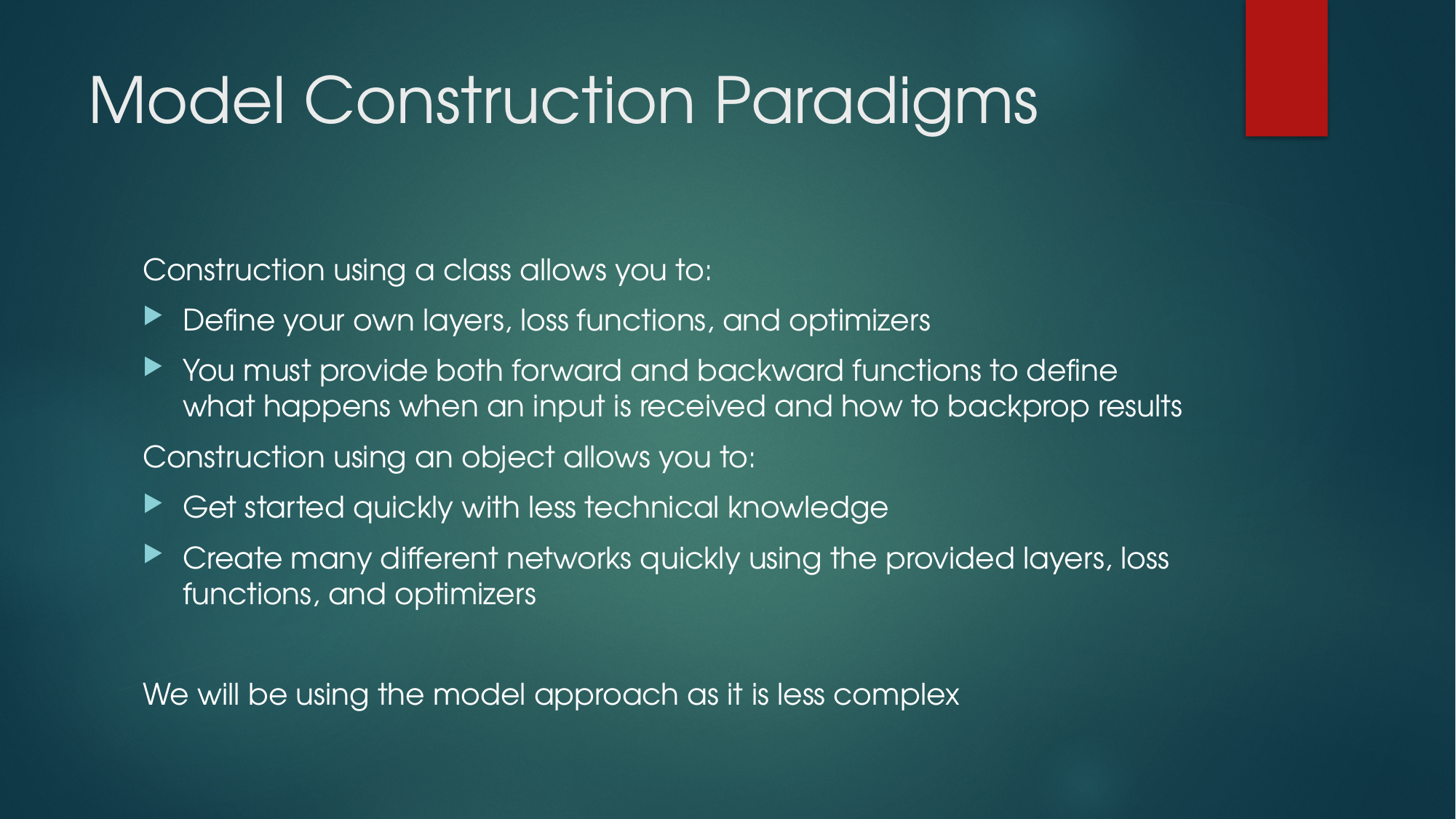

# Model Construction Paradigms
Construction using a class allows you to:
Define your own layers, loss functions, and optimizers
You must provide both forward and backward functions to define what happens when an input is received and how to backprop results
Construction using an object allows you to:
Get started quickly with less technical knowledge
Create many different networks quickly using the provided layers, loss functions, and optimizers

We will be using the model approach as it is less complex